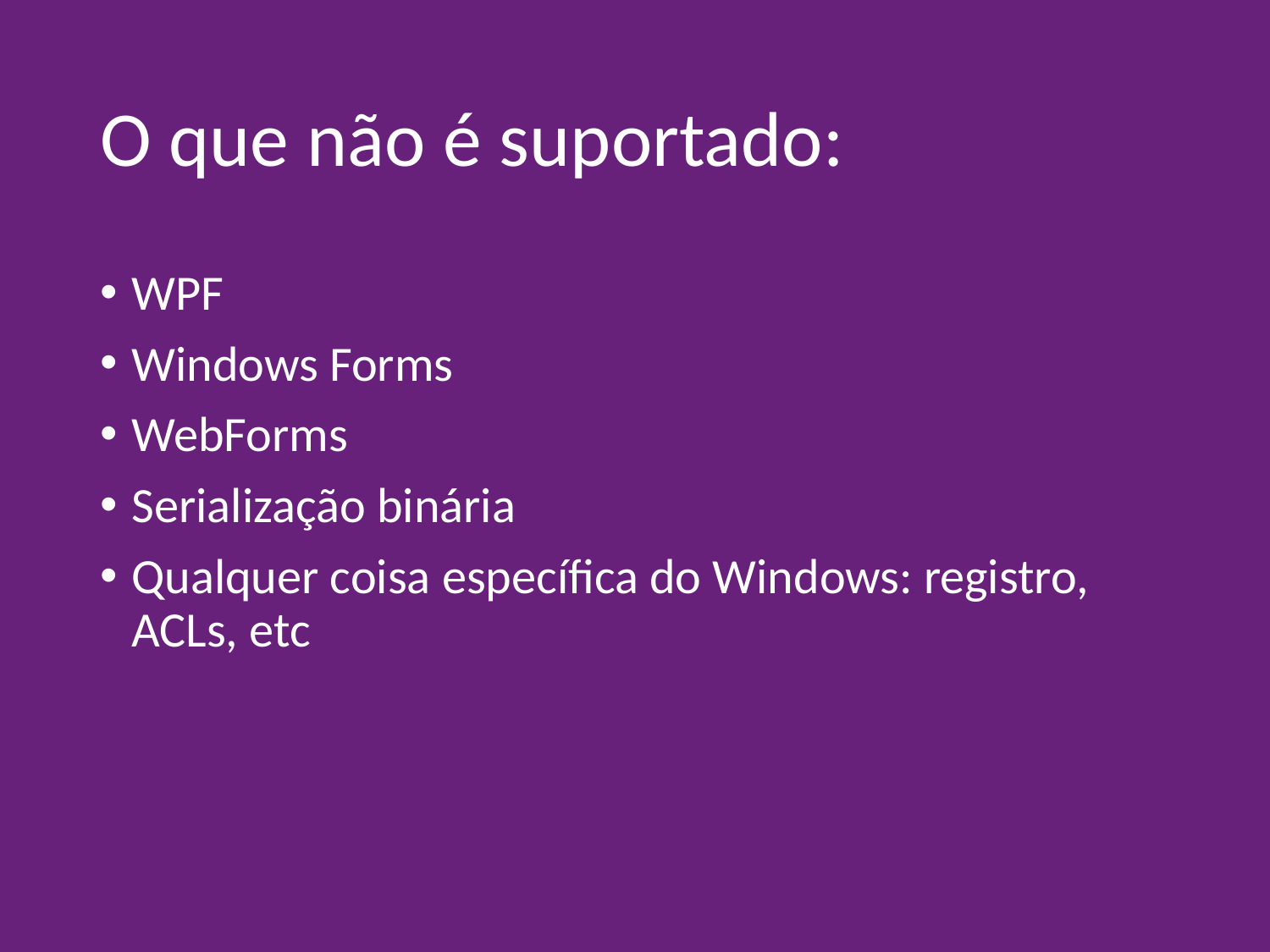

# O que não é suportado:
WPF
Windows Forms
WebForms
Serialização binária
Qualquer coisa específica do Windows: registro, ACLs, etc